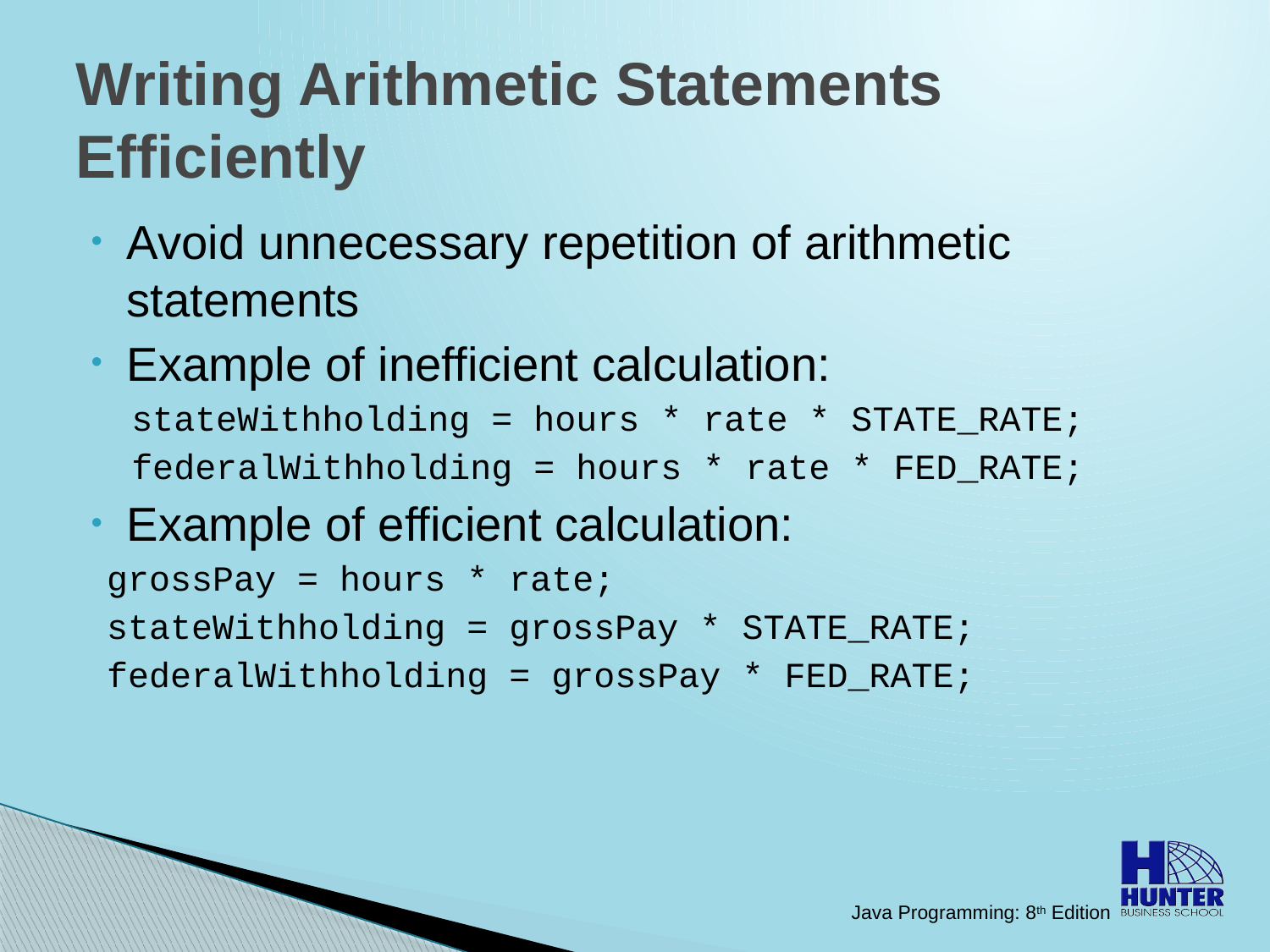

# Writing Arithmetic Statements Efficiently
Avoid unnecessary repetition of arithmetic statements
Example of inefficient calculation:
stateWithholding = hours * rate * STATE_RATE;
federalWithholding = hours * rate * FED_RATE;
Example of efficient calculation:
grossPay = hours * rate;
stateWithholding = grossPay * STATE_RATE;
federalWithholding = grossPay * FED_RATE;